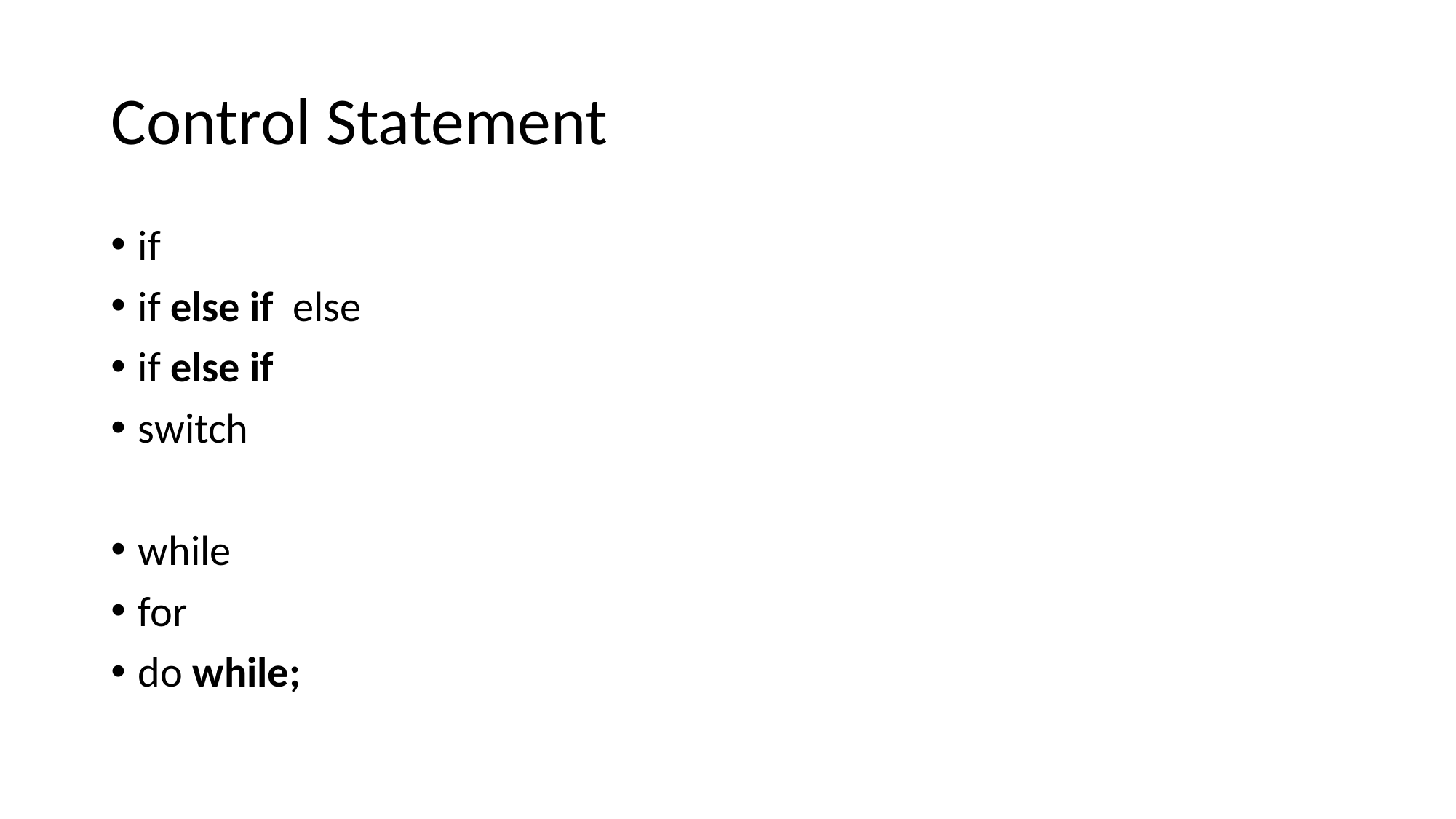

# Control Statement
if
if else if  else
if else if
switch

while
for
do while;